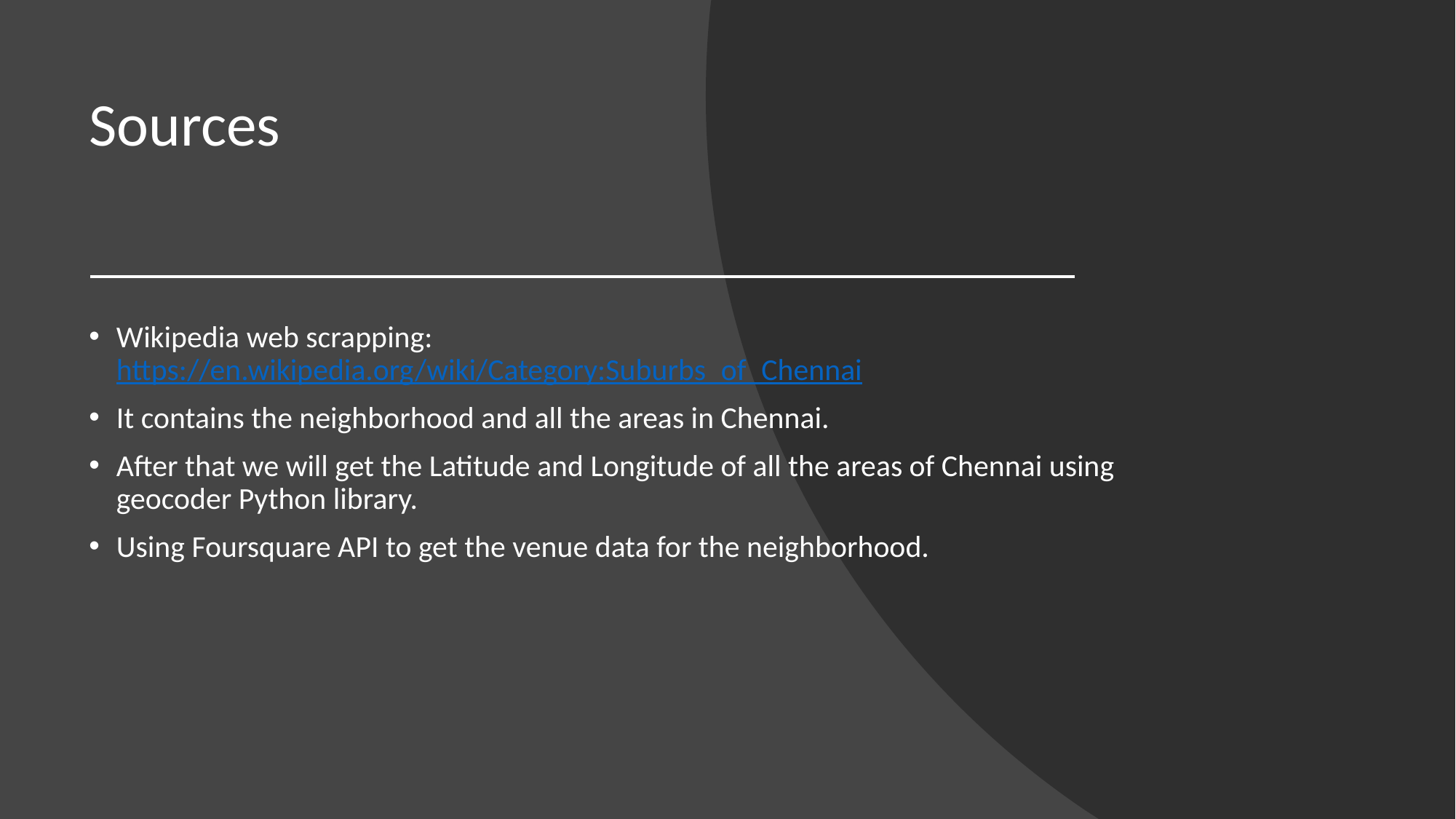

# Sources
Wikipedia web scrapping: https://en.wikipedia.org/wiki/Category:Suburbs_of_Chennai
It contains the neighborhood and all the areas in Chennai.
After that we will get the Latitude and Longitude of all the areas of Chennai using geocoder Python library.
Using Foursquare API to get the venue data for the neighborhood.